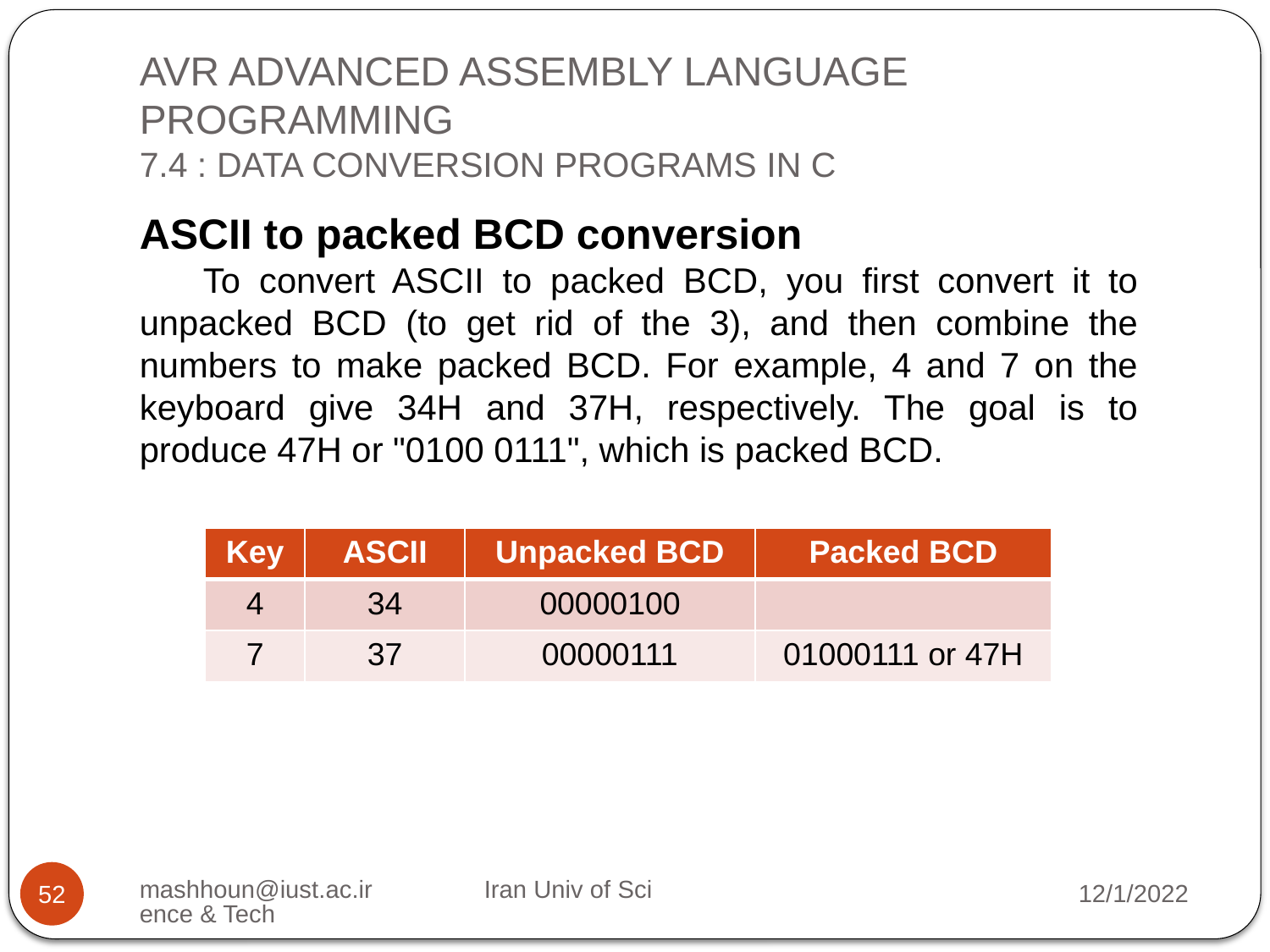

# AVR ADVANCED ASSEMBLY LANGUAGE PROGRAMMING 7.4 : DATA CONVERSION PROGRAMS IN C
ASCII to packed BCD conversion
To convert ASCII to packed BCD, you first convert it to unpacked BCD (to get rid of the 3), and then combine the numbers to make packed BCD. For example, 4 and 7 on the keyboard give 34H and 37H, respectively. The goal is to produce 47H or "0100 0111", which is packed BCD.
| Key | ASCII | Unpacked BCD | Packed BCD |
| --- | --- | --- | --- |
| 4 | 34 | 00000100 |  |
| 7 | 37 | 00000111 | 01000111 or 47H |
mashhoun@iust.ac.ir                Iran Univ of Science & Tech
12/1/2022
52